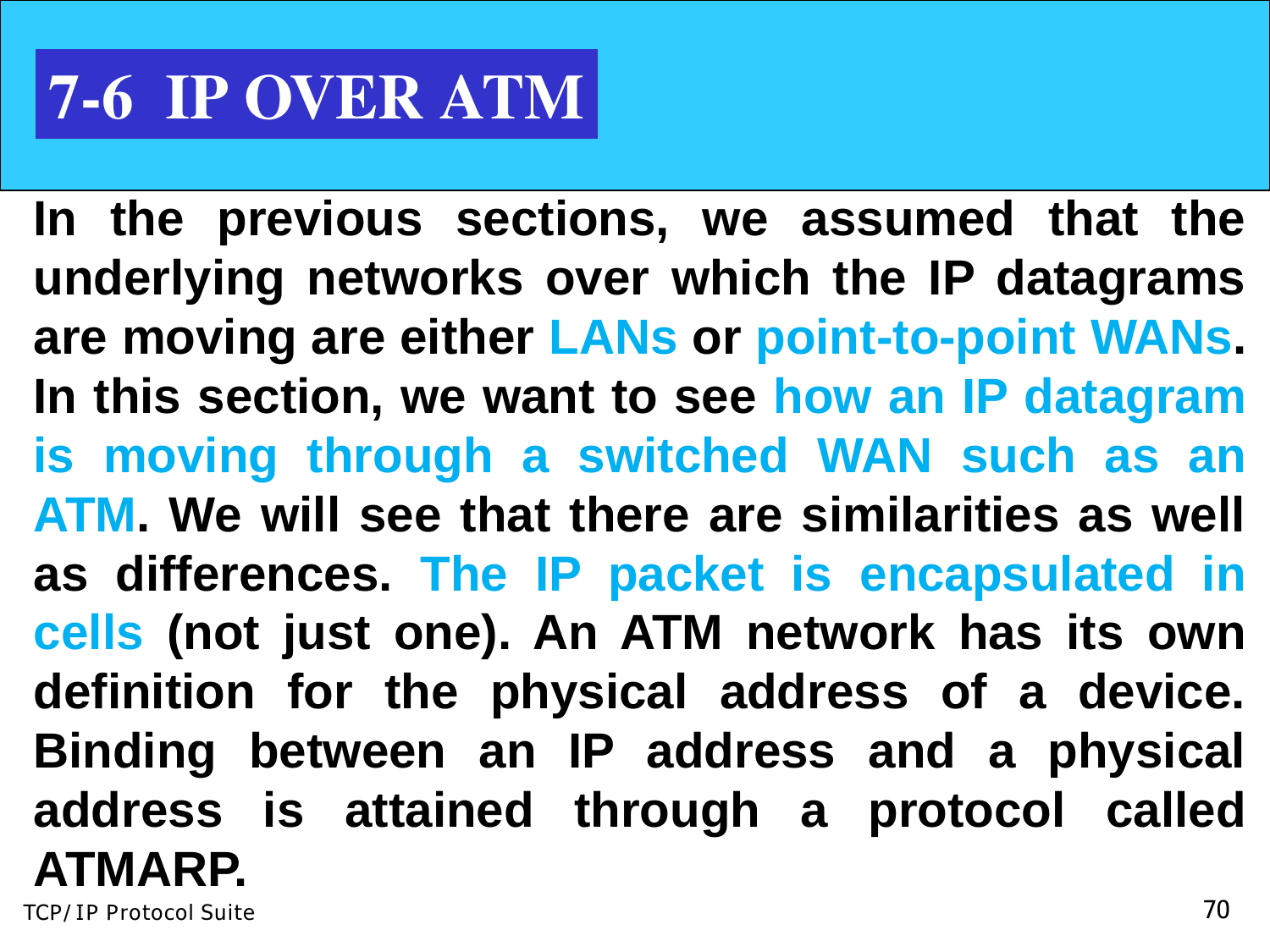

7-6  IP OVER ATM
In the previous sections, we assumed that the underlying networks over which the IP datagrams are moving are either LANs or point-to-point WANs. In this section, we want to see how an IP datagram is moving through a switched WAN such as an ATM. We will see that there are similarities as well as differences. The IP packet is encapsulated in cells (not just one). An ATM network has its own definition for the physical address of a device. Binding between an IP address and a physical address is attained through a protocol called ATMARP.
70
TCP/IP Protocol Suite